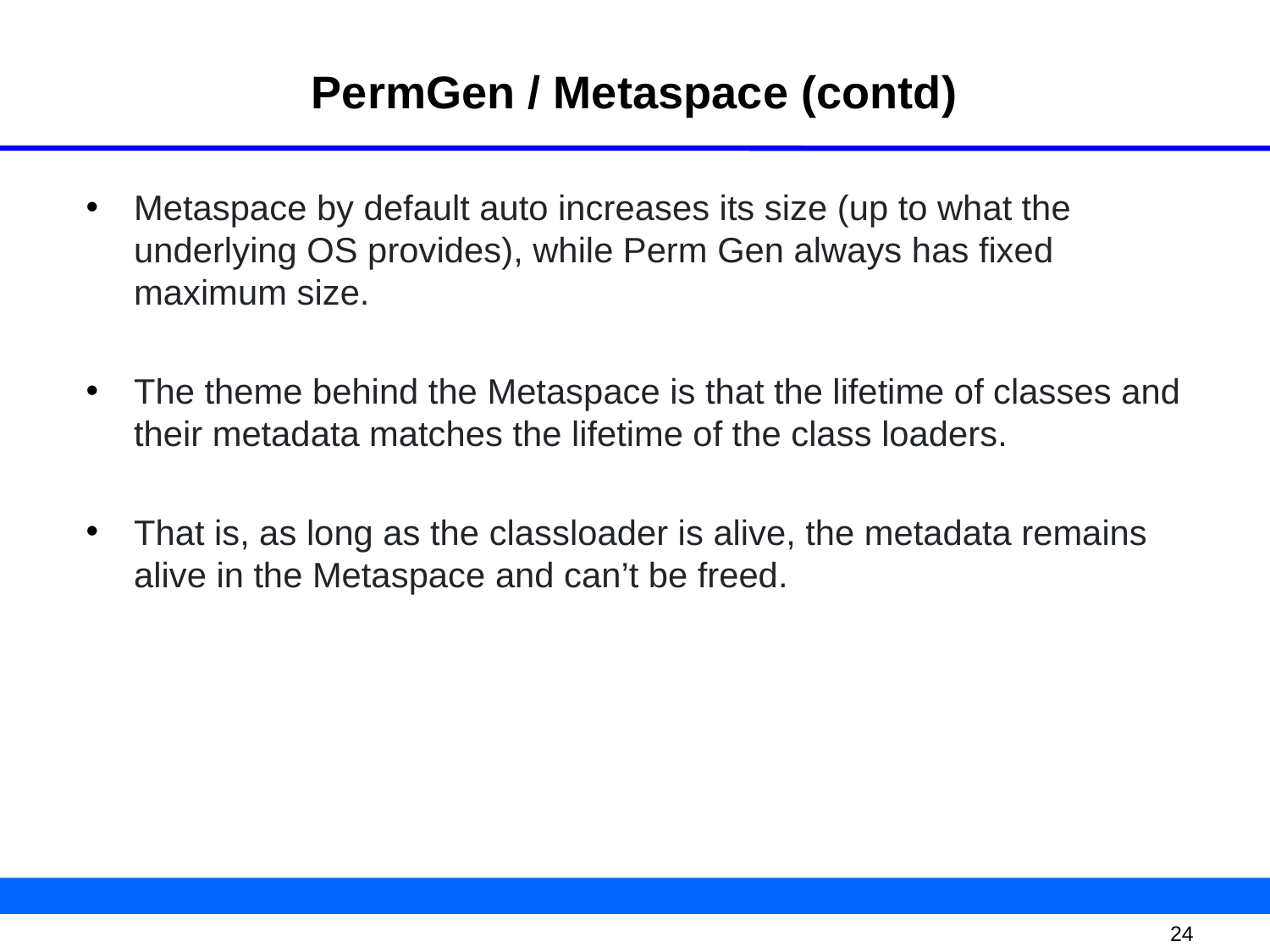

# PermGen / Metaspace (contd)
Metaspace by default auto increases its size (up to what the underlying OS provides), while Perm Gen always has fixed maximum size.

The theme behind the Metaspace is that the lifetime of classes and their metadata matches the lifetime of the class loaders.

That is, as long as the classloader is alive, the metadata remains alive in the Metaspace and can’t be freed.